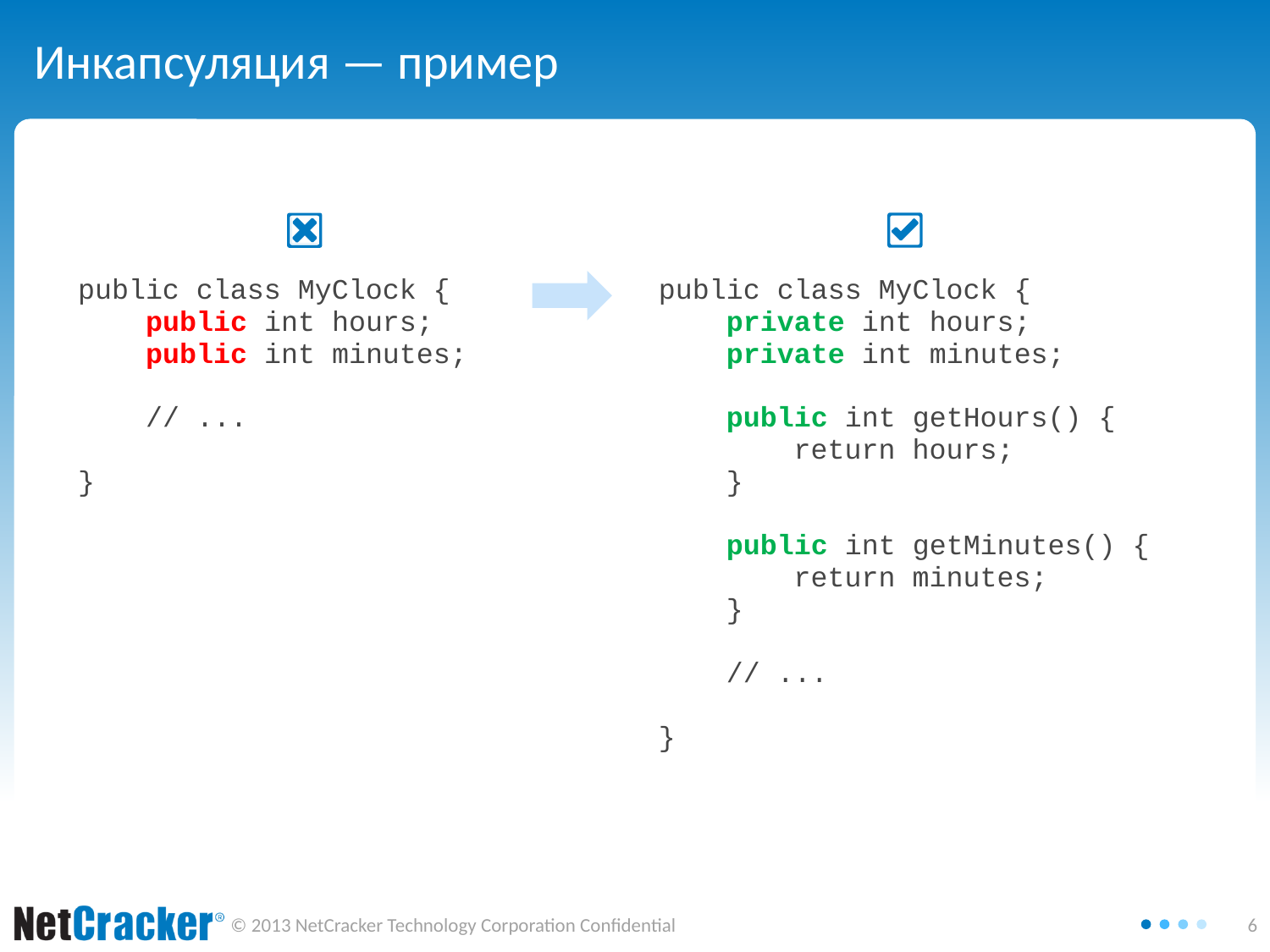

# Инкапсуляция — пример

| public class MyClock { public int hours; public int minutes; // ... } | public class MyClock { private int hours; private int minutes; public int getHours() { return hours; } public int getMinutes() { return minutes; } // ... } |
| --- | --- |